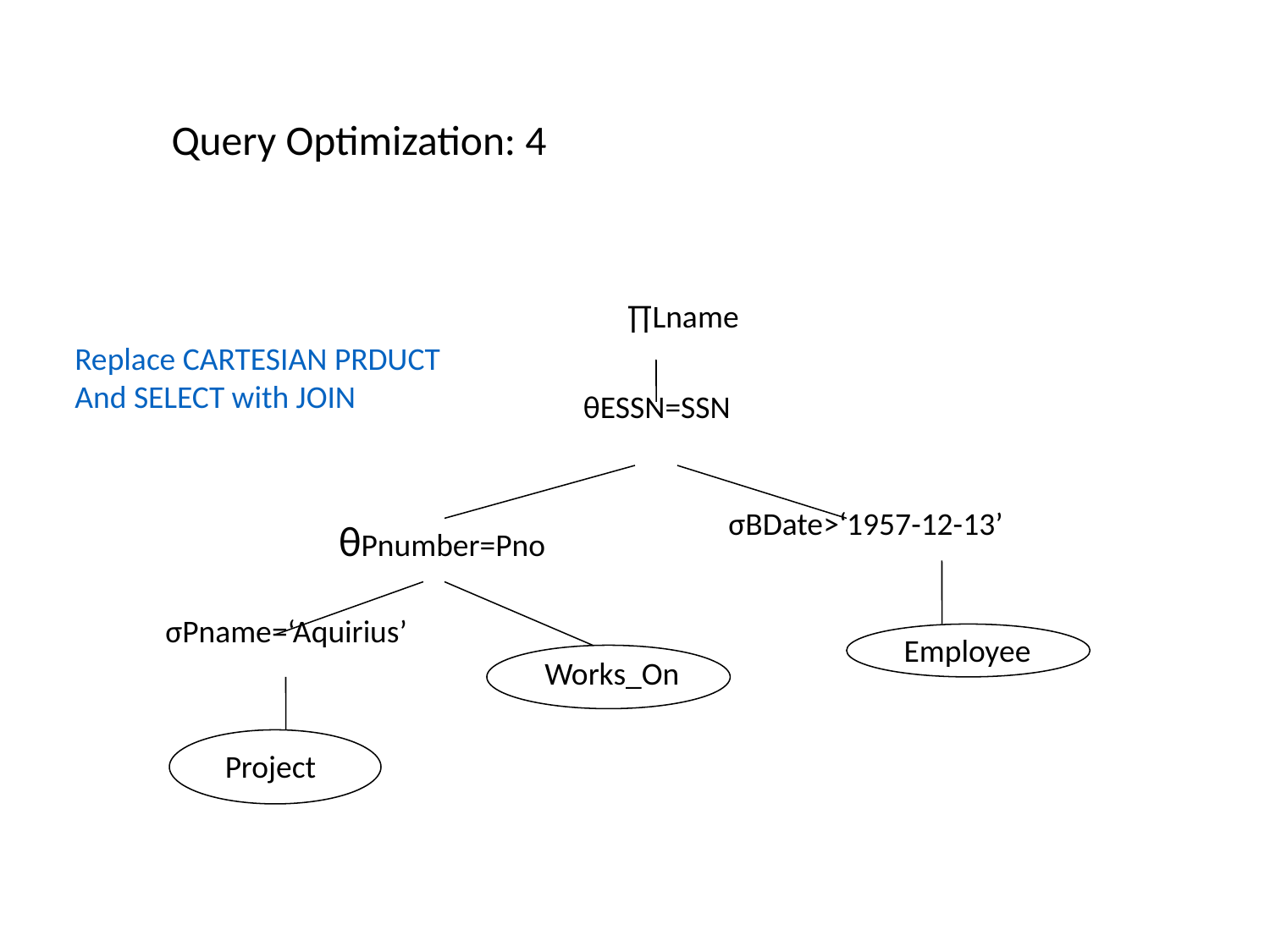

# Query Optimization: 4
∏Lname
Replace CARTESIAN PRDUCT
And SELECT with JOIN

θESSN=SSN

σBDate>‘1957-12-13’
θPnumber=Pno

σPname=‘Aquirius’
Employee

Works_On

Project